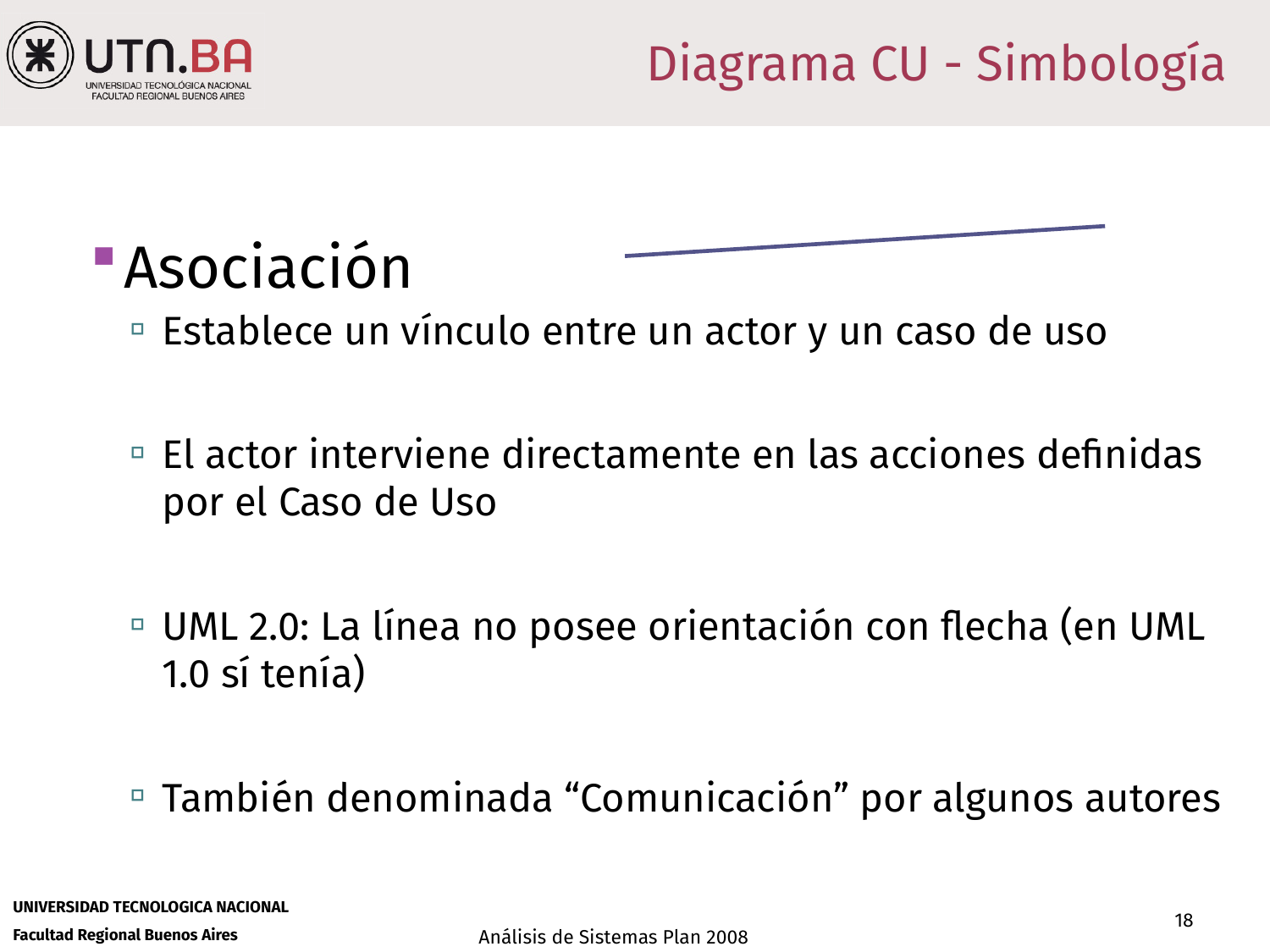

# Diagrama CU - Simbología
Asociación
Establece un vínculo entre un actor y un caso de uso

El actor interviene directamente en las acciones definidas por el Caso de Uso

UML 2.0: La línea no posee orientación con flecha (en UML 1.0 sí tenía)

También denominada “Comunicación” por algunos autores